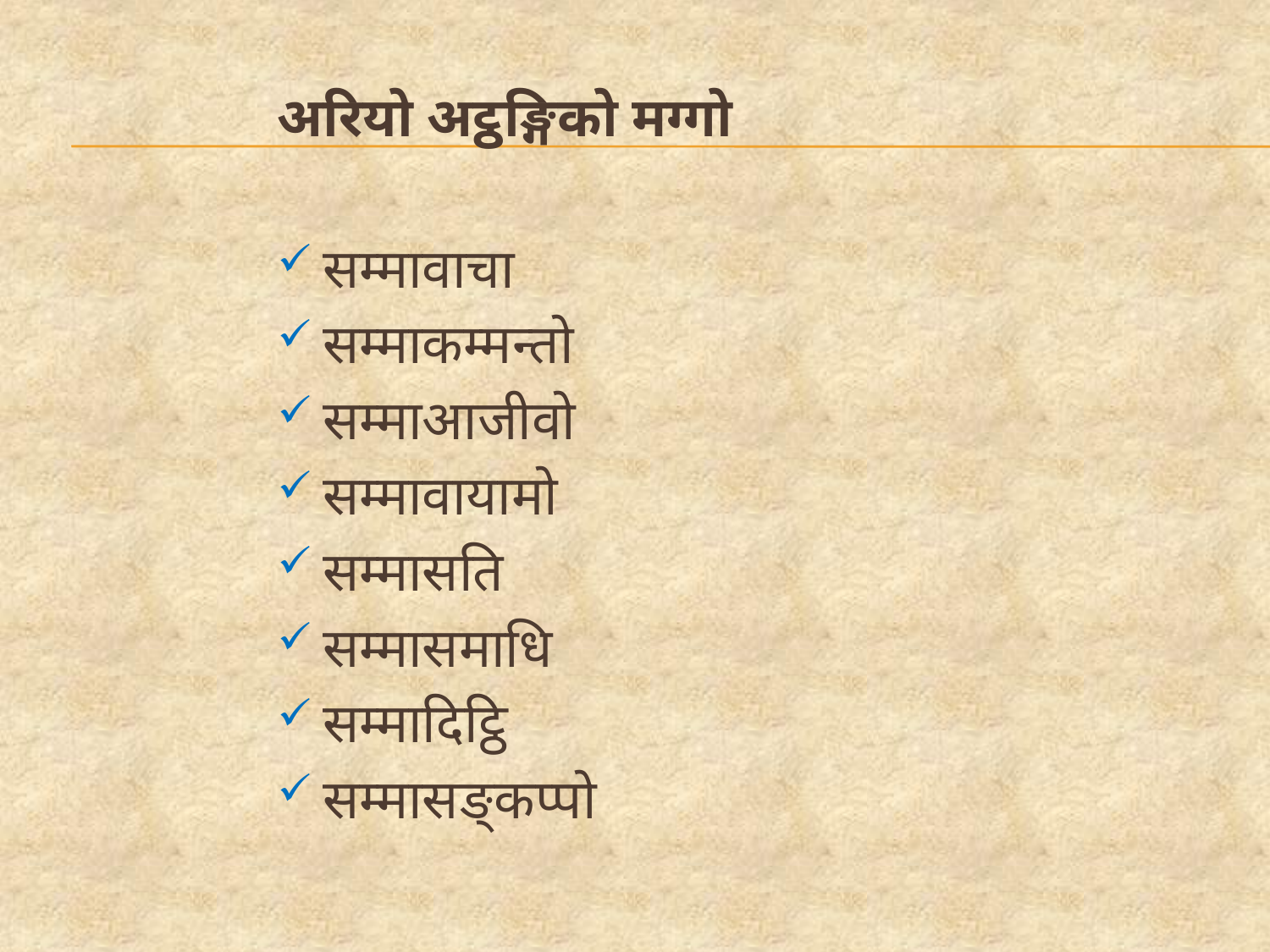

अरियो अट्ठङ्गिको मग्गो

सम्मावाचा
सम्माकम्मन्तो
सम्माआजीवो
सम्मावायामो
सम्मासति
सम्मासमाधि
सम्मादिट्ठि
सम्मासङ्कप्पो